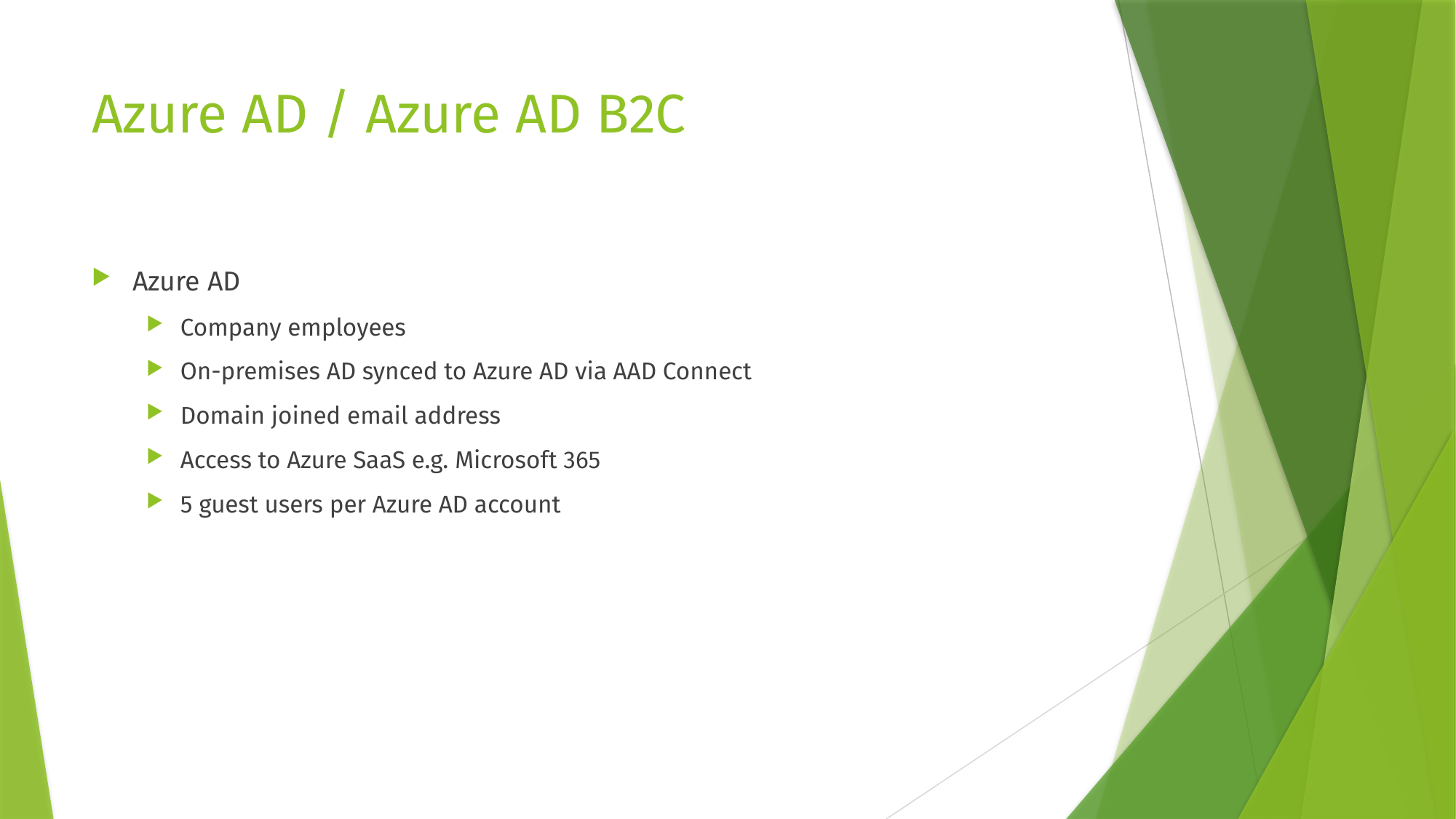

# Azure AD / Azure AD B2C
Azure AD
Company employees
On-premises AD synced to Azure AD via AAD Connect
Domain joined email address
Access to Azure SaaS e.g. Microsoft 365
5 guest users per Azure AD account